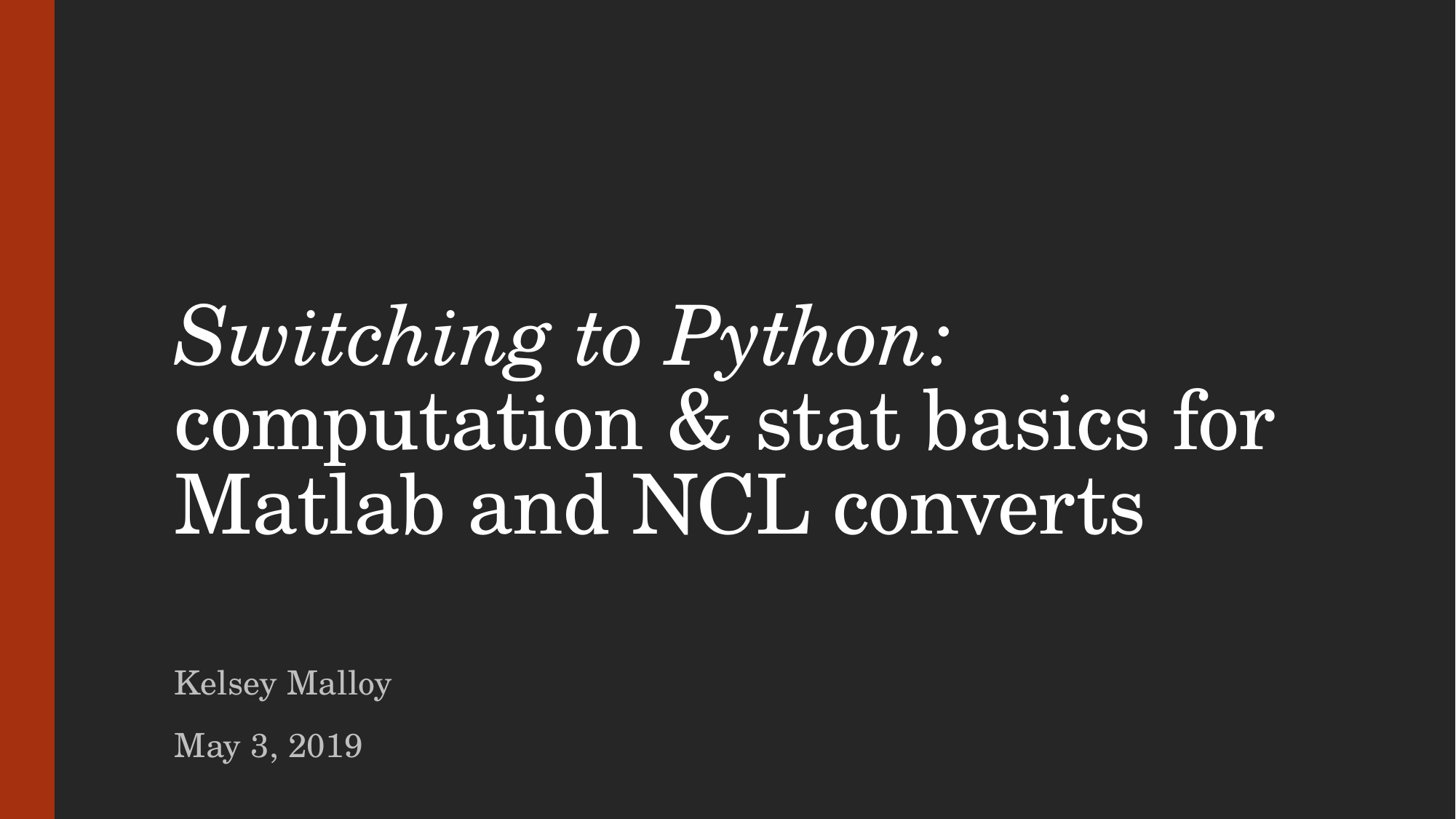

# Switching to Python: computation & stat basics for Matlab and NCL converts
Kelsey Malloy
May 3, 2019